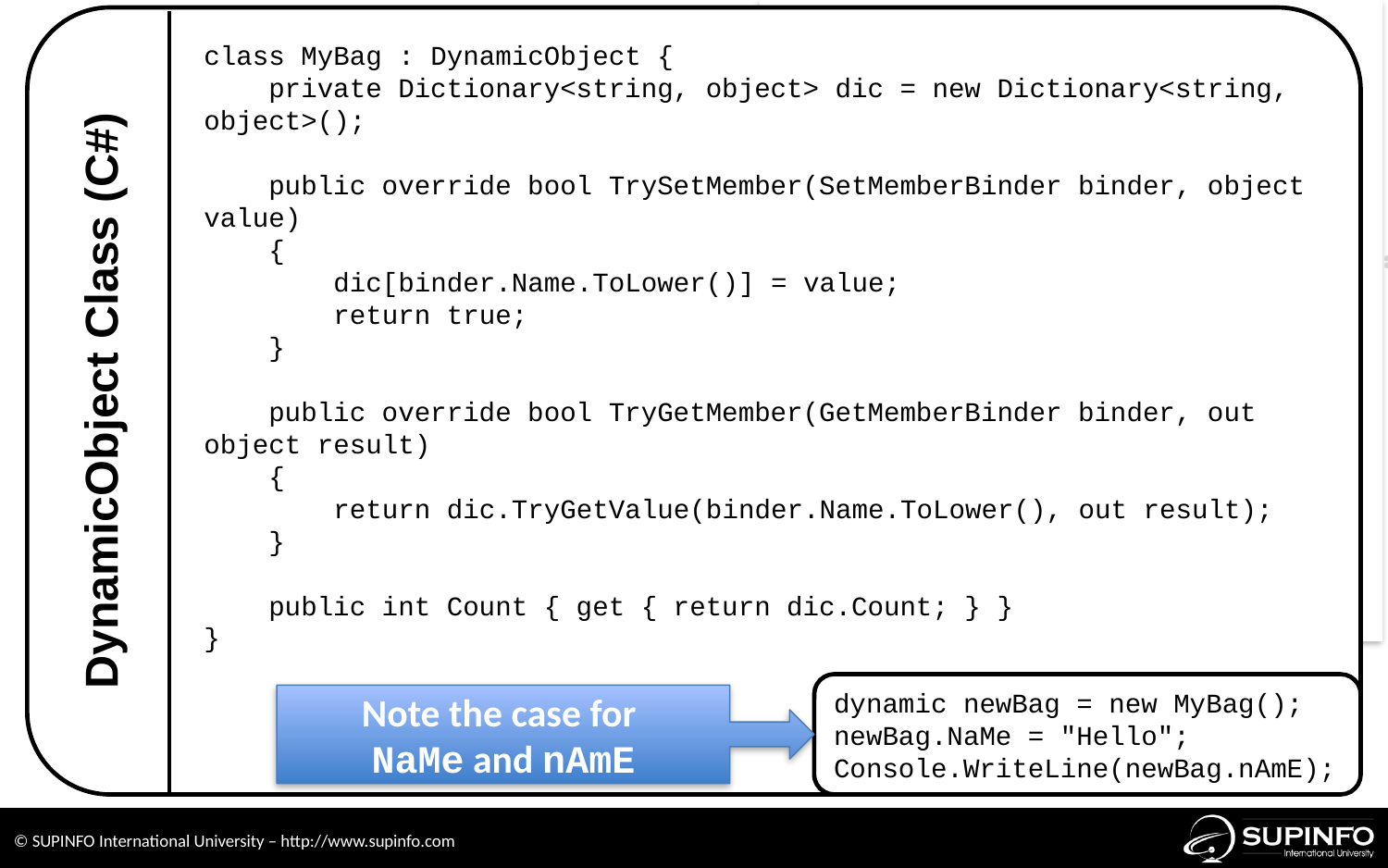

class MyBag : DynamicObject {
    private Dictionary<string, object> dic = new Dictionary<string, object>();

    public override bool TrySetMember(SetMemberBinder binder, object value)
    {
        dic[binder.Name.ToLower()] = value;
        return true;
    }

    public override bool TryGetMember(GetMemberBinder binder, out object result)
    {
        return dic.TryGetValue(binder.Name.ToLower(), out result);
    }

    public int Count { get { return dic.Count; } }
}
DynamicObject Class (C#)
dynamic newBag = new MyBag();
newBag.NaMe = "Hello";
Console.WriteLine(newBag.nAmE);
Note the case for
NaMe and nAmE